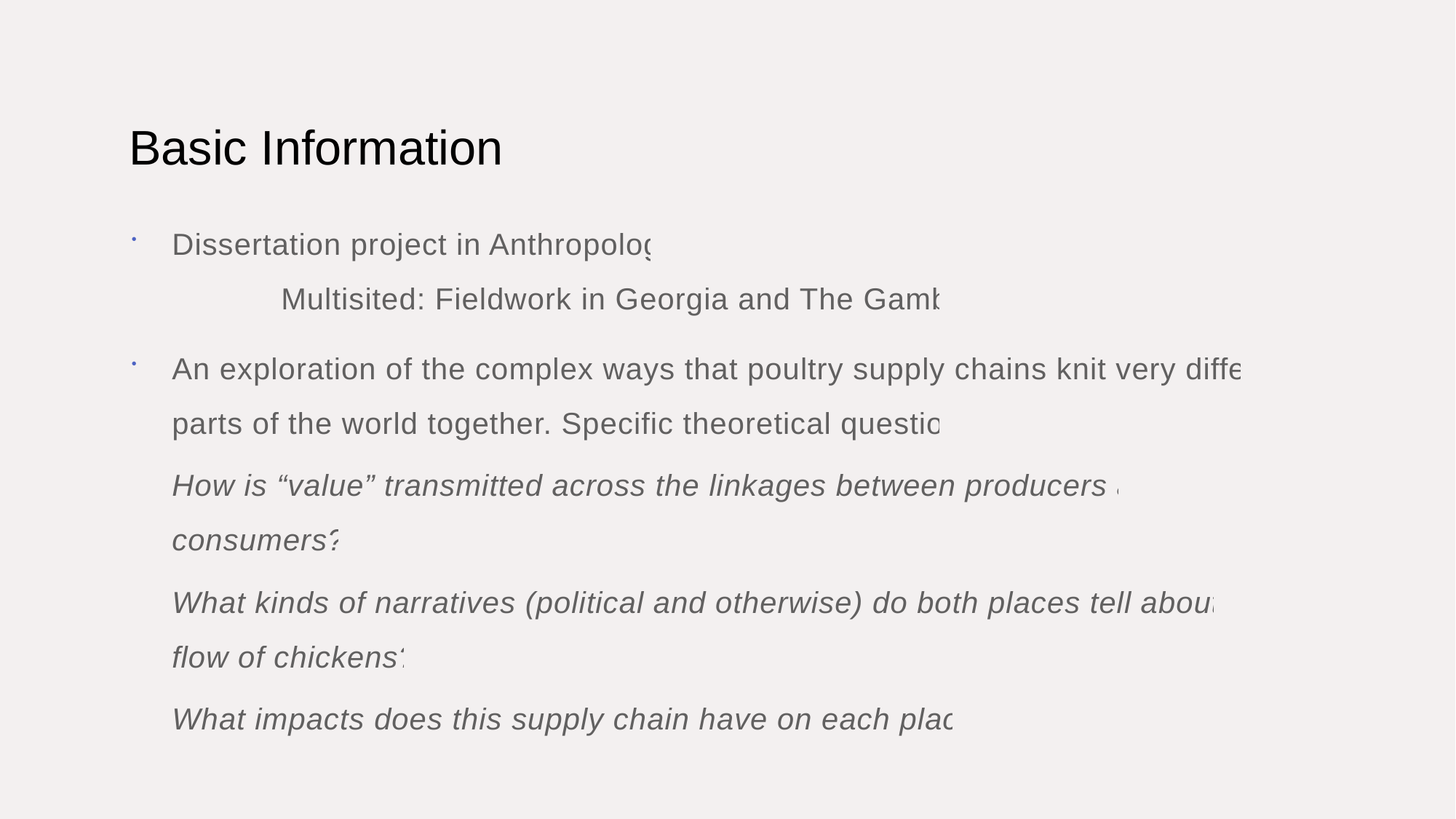

# Basic Information
Dissertation project in Anthropology
	Multisited: Fieldwork in Georgia and The Gambia
An exploration of the complex ways that poultry supply chains knit very different parts of the world together. Specific theoretical questions:
How is “value” transmitted across the linkages between producers and consumers?
What kinds of narratives (political and otherwise) do both places tell about the flow of chickens?
What impacts does this supply chain have on each place?